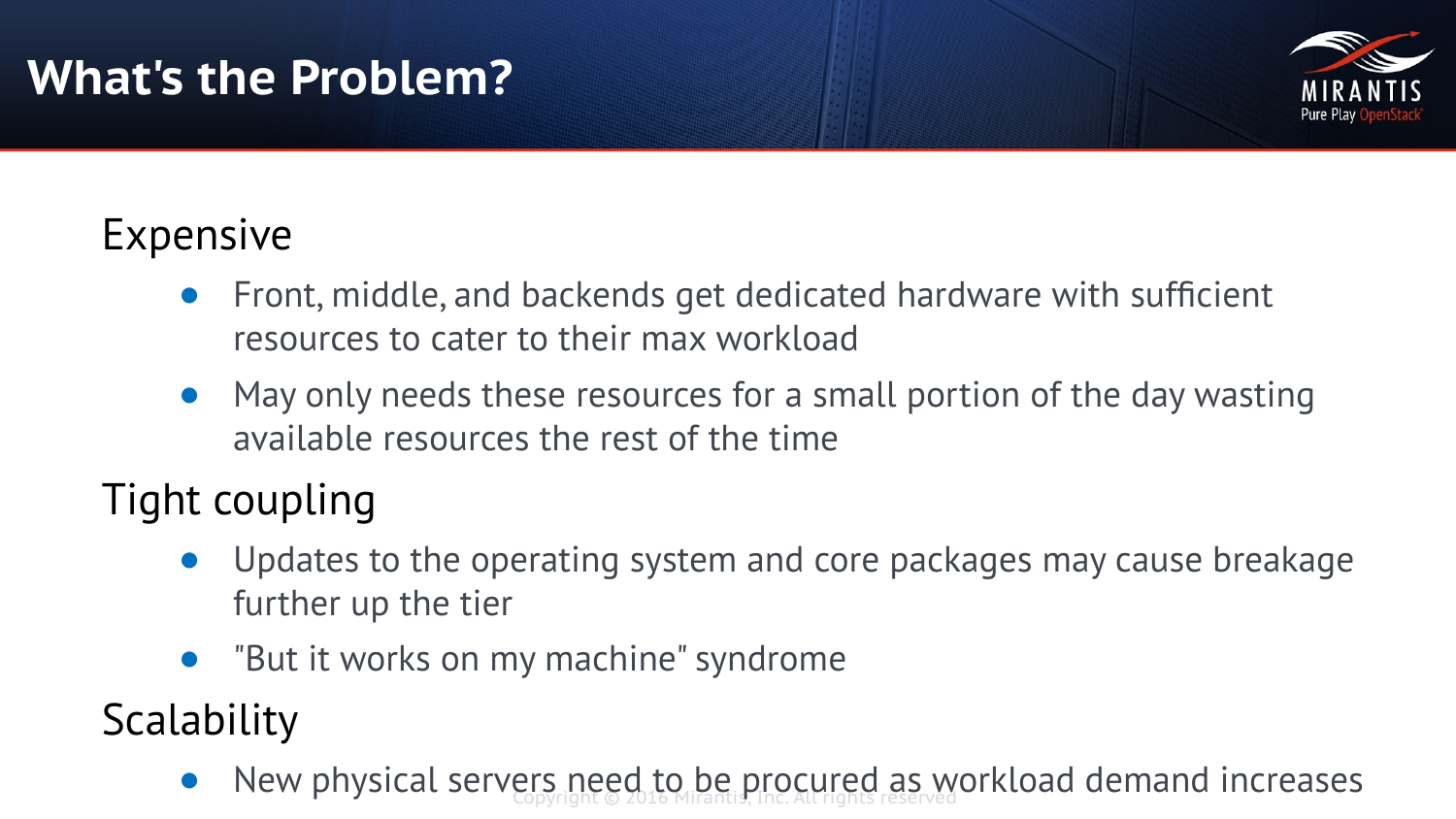

# What's the Problem?
Expensive
Front, middle, and backends get dedicated hardware with sufficient resources to cater to their max workload
May only needs these resources for a small portion of the day wasting available resources the rest of the time
Tight coupling
Updates to the operating system and core packages may cause breakage further up the tier
"But it works on my machine" syndrome
Scalability
New physical servers need to be procured as workload demand increases